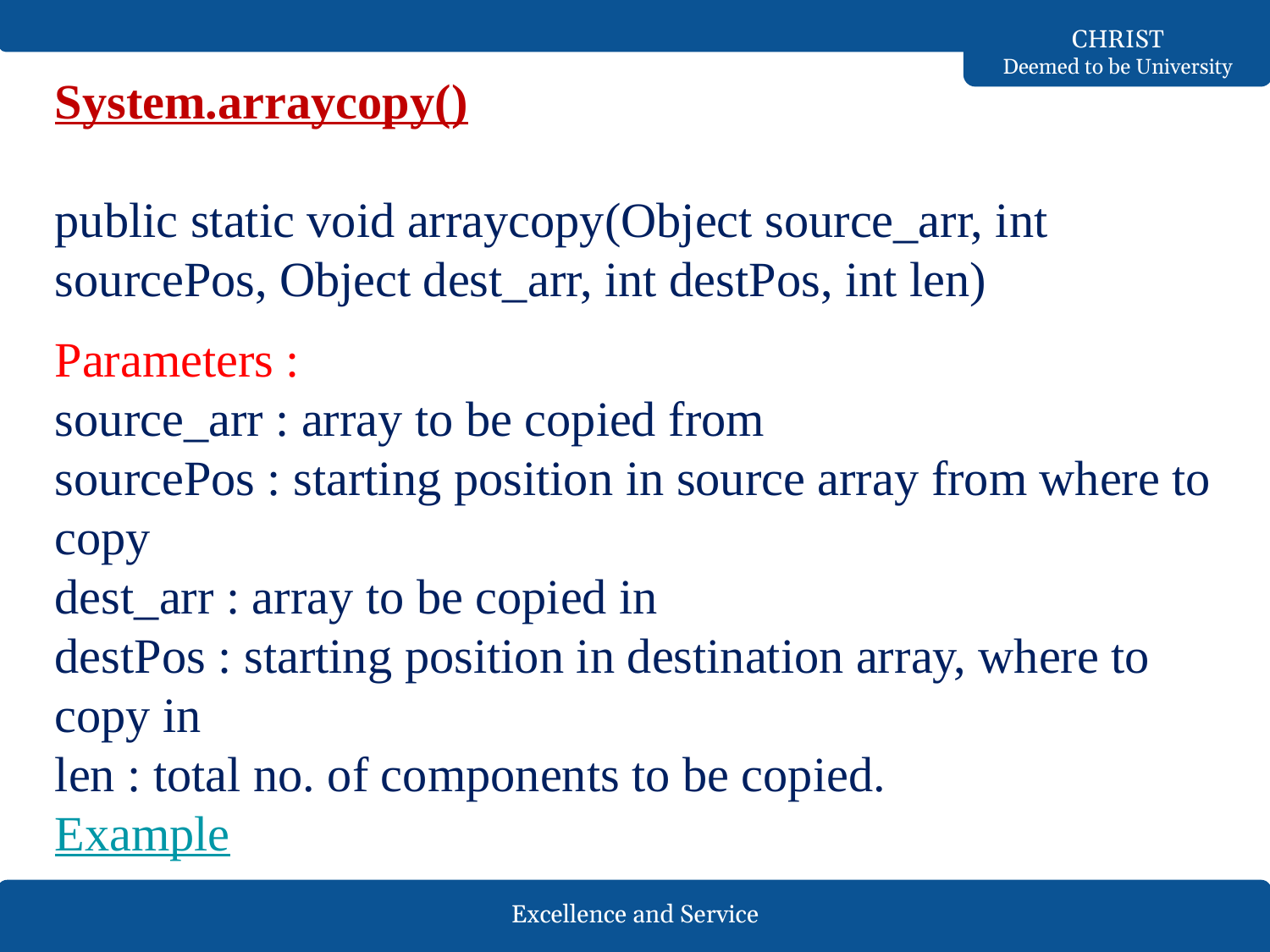

System.arraycopy()

public static void arraycopy(Object source_arr, int sourcePos, Object dest_arr, int destPos, int len)

Parameters :
source_arr : array to be copied from
sourcePos : starting position in source array from where to copy
dest_arr : array to be copied in
destPos : starting position in destination array, where to copy in
len : total no. of components to be copied.
Example